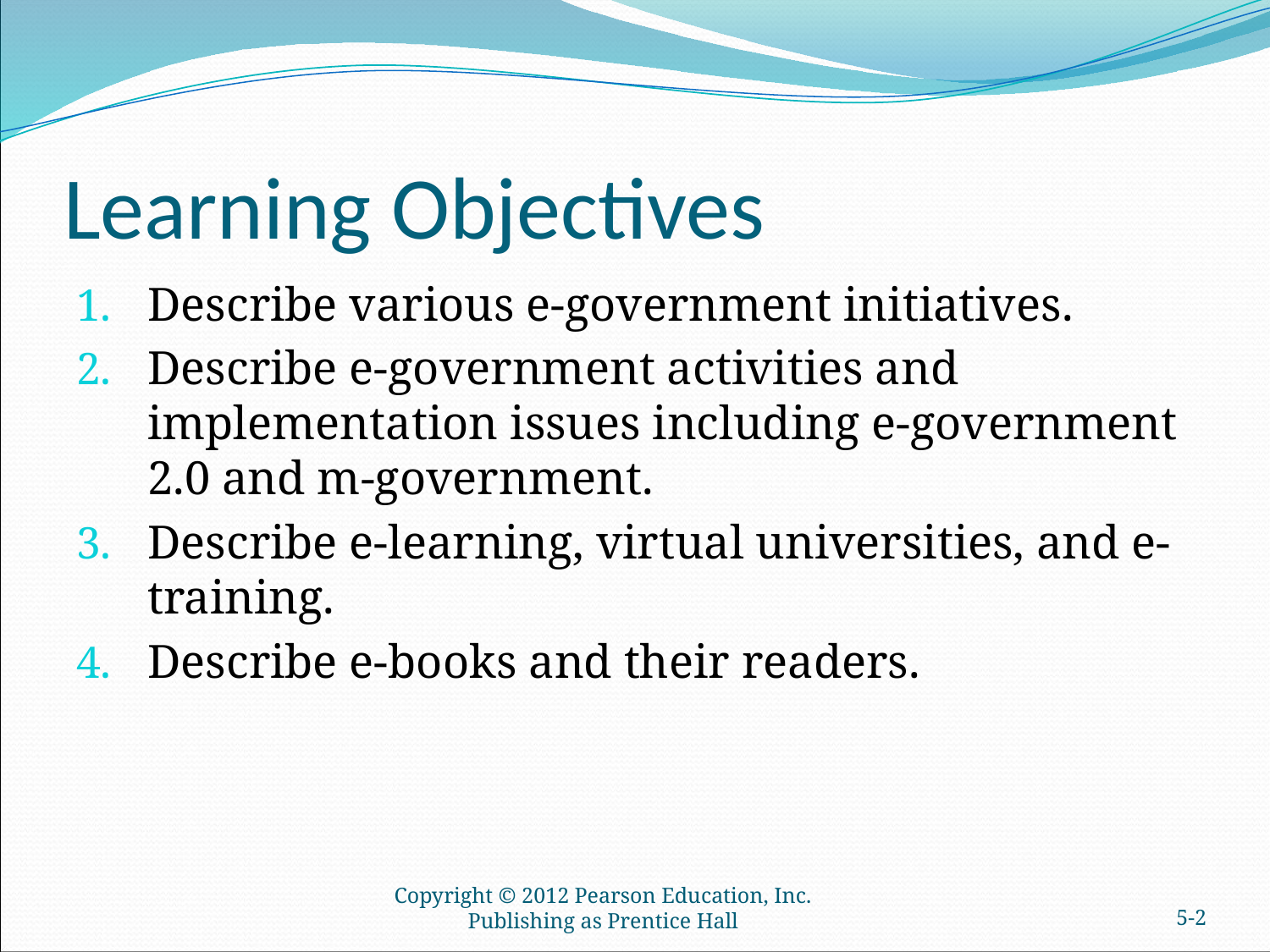

# Learning Objectives
Describe various e-government initiatives.
Describe e-government activities and implementation issues including e-government 2.0 and m-government.
Describe e-learning, virtual universities, and e-training.
Describe e-books and their readers.
Copyright © 2012 Pearson Education, Inc. Publishing as Prentice Hall
5-2